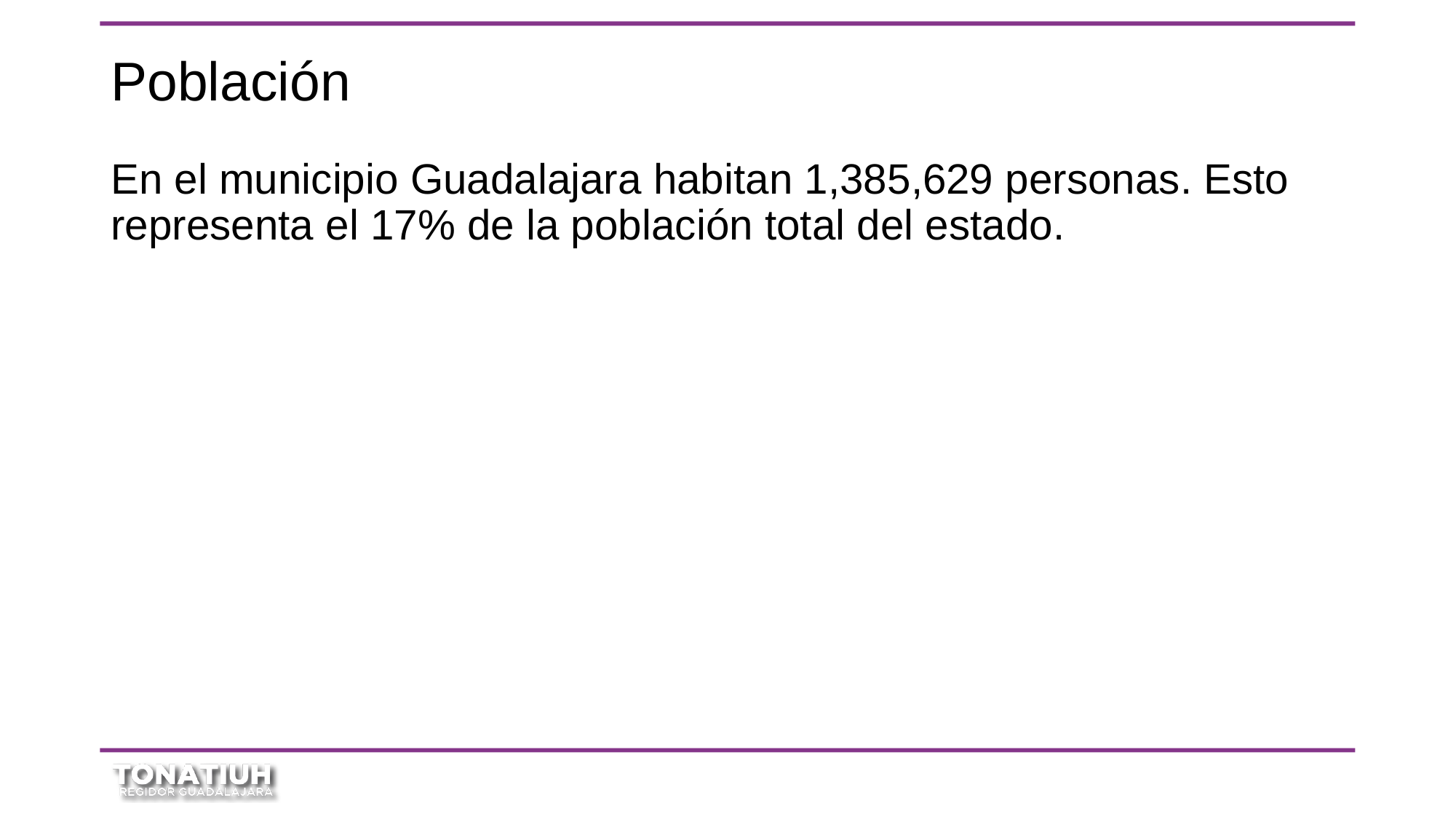

# Población
En el municipio Guadalajara habitan 1,385,629 personas. Esto representa el 17% de la población total del estado.